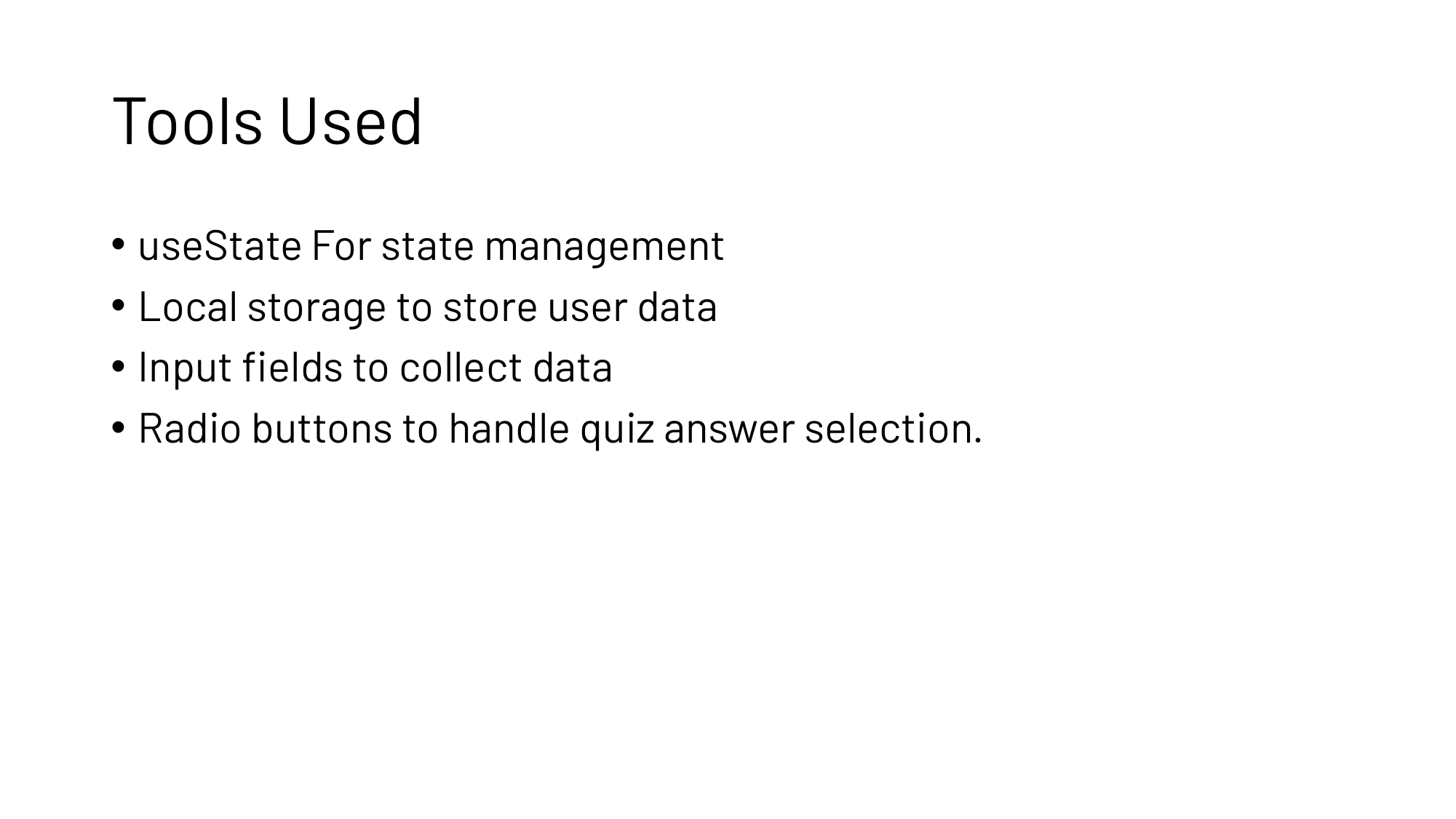

# Tools Used
useState For state management
Local storage to store user data
Input fields to collect data
Radio buttons to handle quiz answer selection.